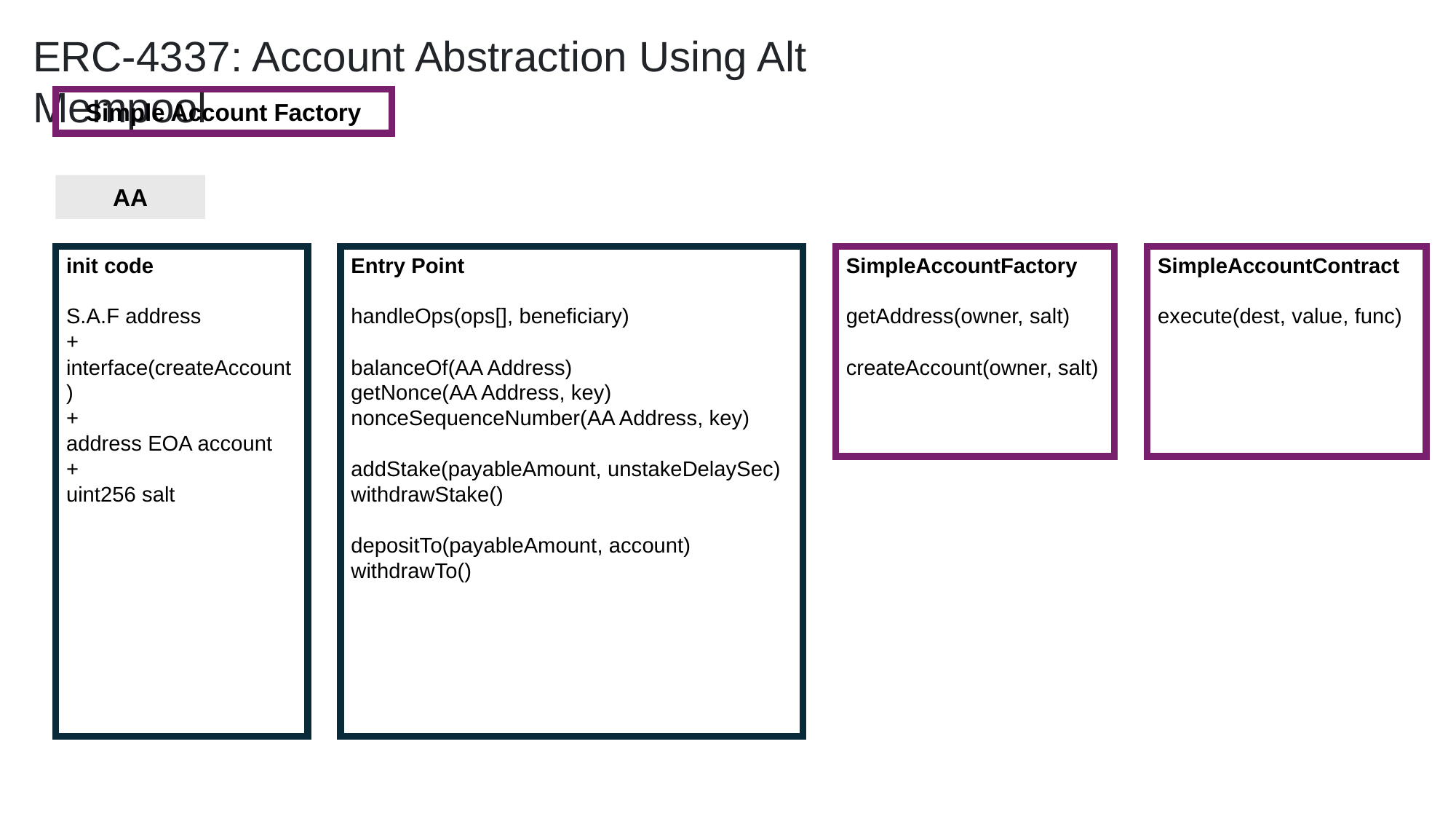

ERC-4337: Account Abstraction Using Alt Mempool
Simple Account Factory
AA
init code

S.A.F address
+ interface(createAccount)
+
address EOA account
+
uint256 salt
Entry Point

handleOps(ops[], beneficiary)

balanceOf(AA Address)
getNonce(AA Address, key)
nonceSequenceNumber(AA Address, key)

addStake(payableAmount, unstakeDelaySec)
withdrawStake()

depositTo(payableAmount, account)
withdrawTo()
SimpleAccountContract

execute(dest, value, func)
SimpleAccountFactory

getAddress(owner, salt)

createAccount(owner, salt)